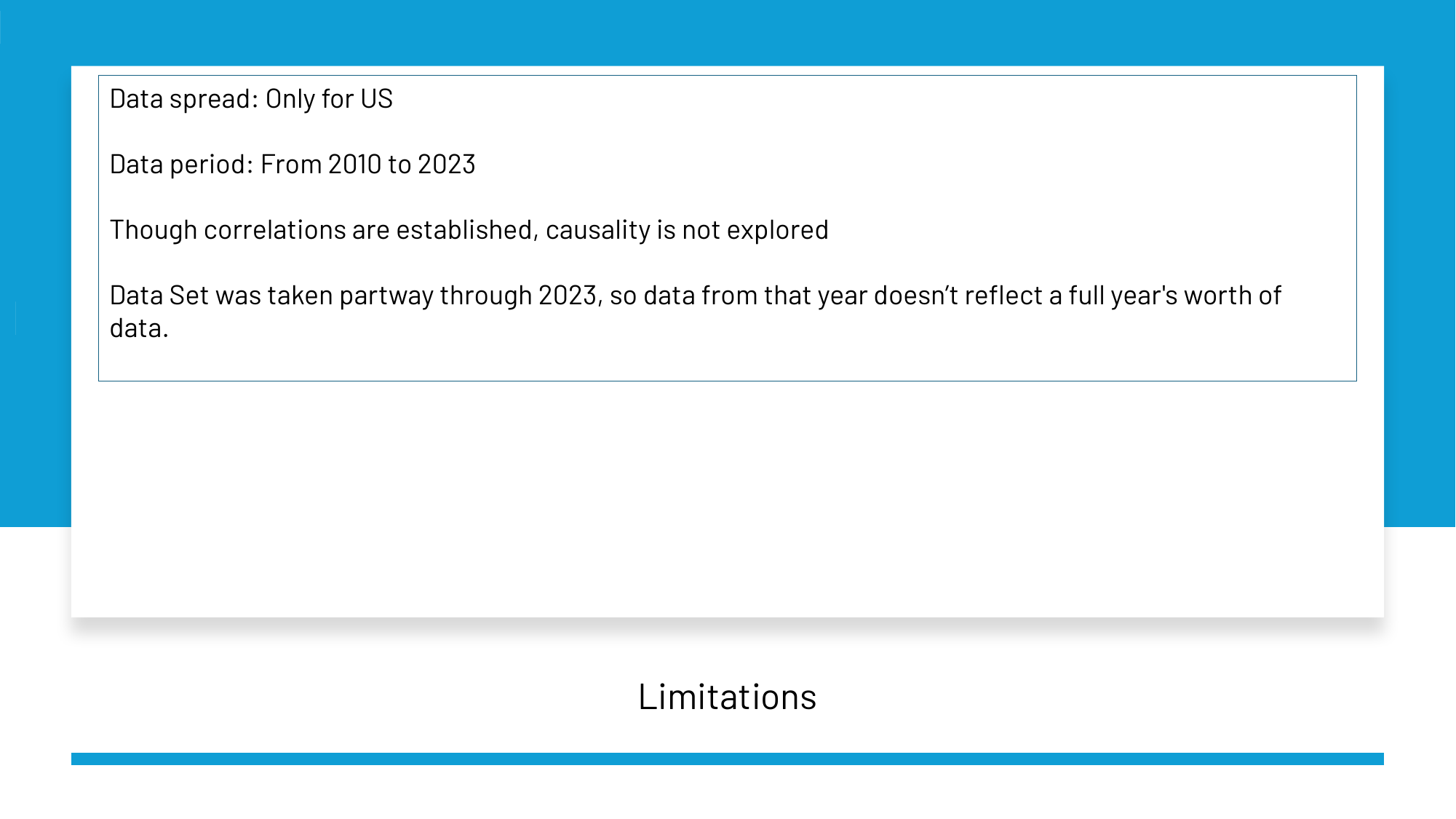

Data spread: Only for US

Data period: From 2010 to 2023

Though correlations are established, causality is not explored

Data Set was taken partway through 2023, so data from that year doesn’t reflect a full year's worth of data.

Limitations